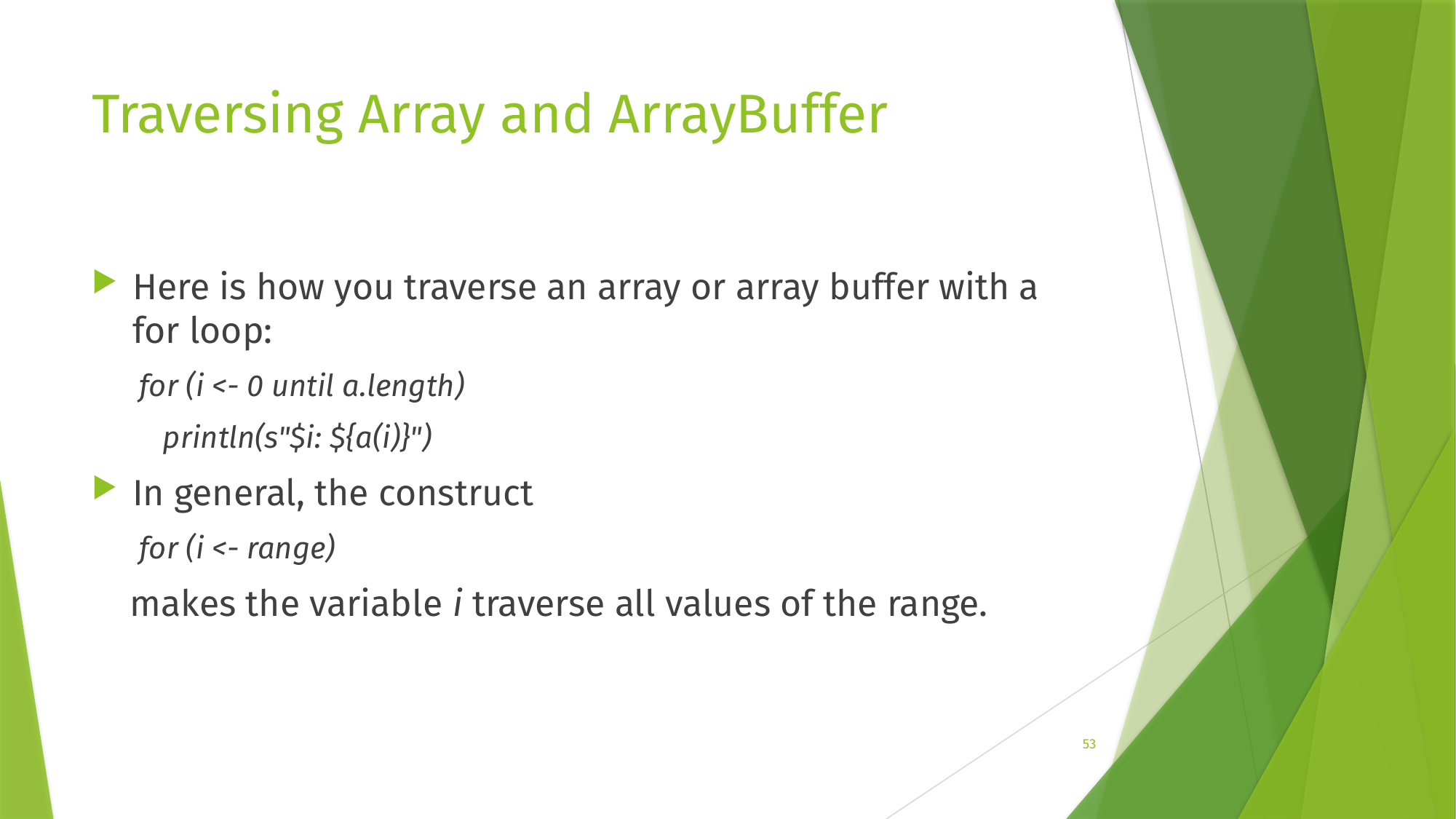

# Traversing Array and ArrayBuffer
Here is how you traverse an array or array buffer with a for loop:
for (i <- 0 until a.length)
   println(s"$i: ${a(i)}")
In general, the construct
for (i <- range)
    makes the variable i traverse all values of the range.

53